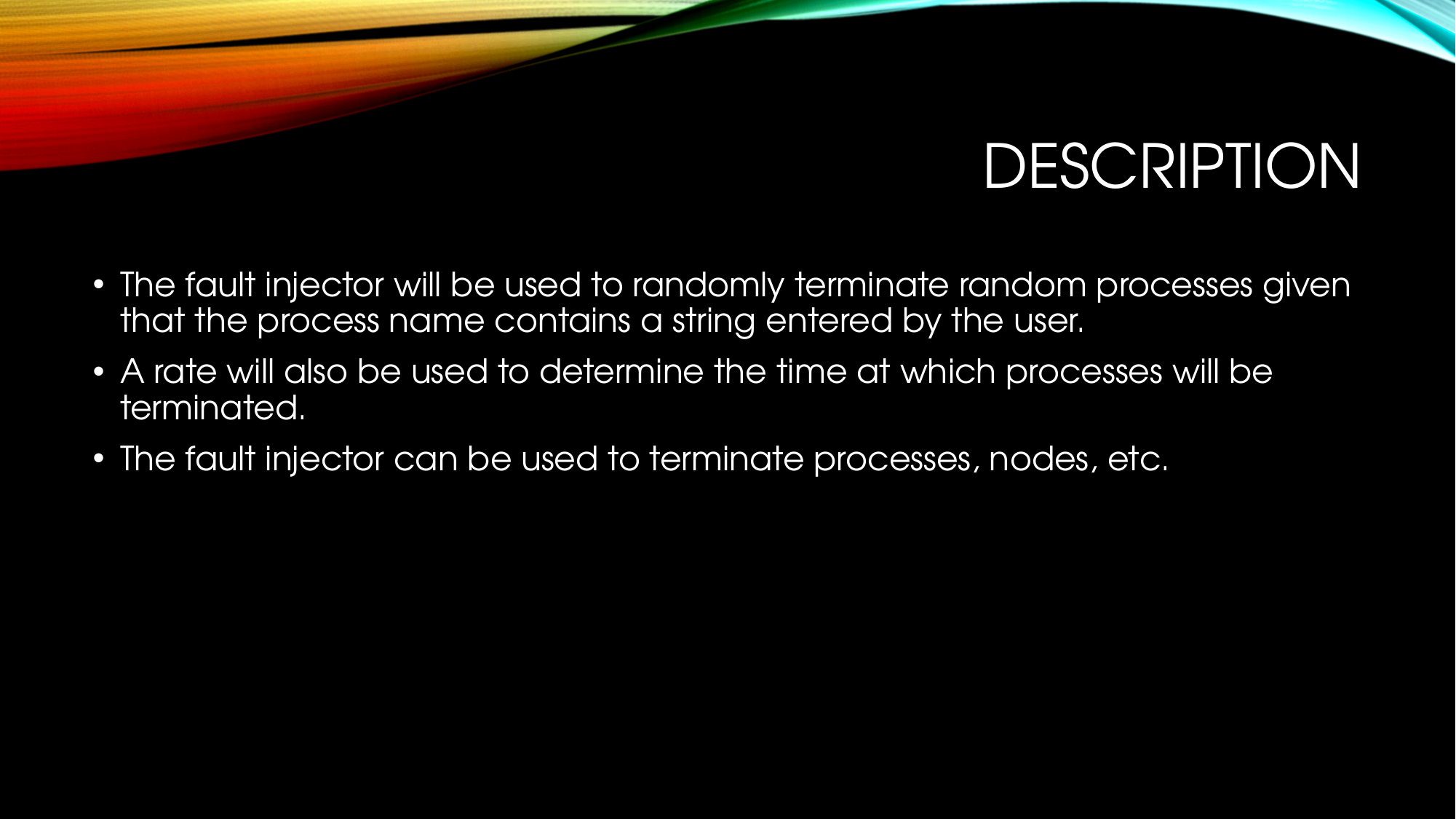

# Description
The fault injector will be used to randomly terminate random processes given that the process name contains a string entered by the user.
A rate will also be used to determine the time at which processes will be terminated.
The fault injector can be used to terminate processes, nodes, etc.